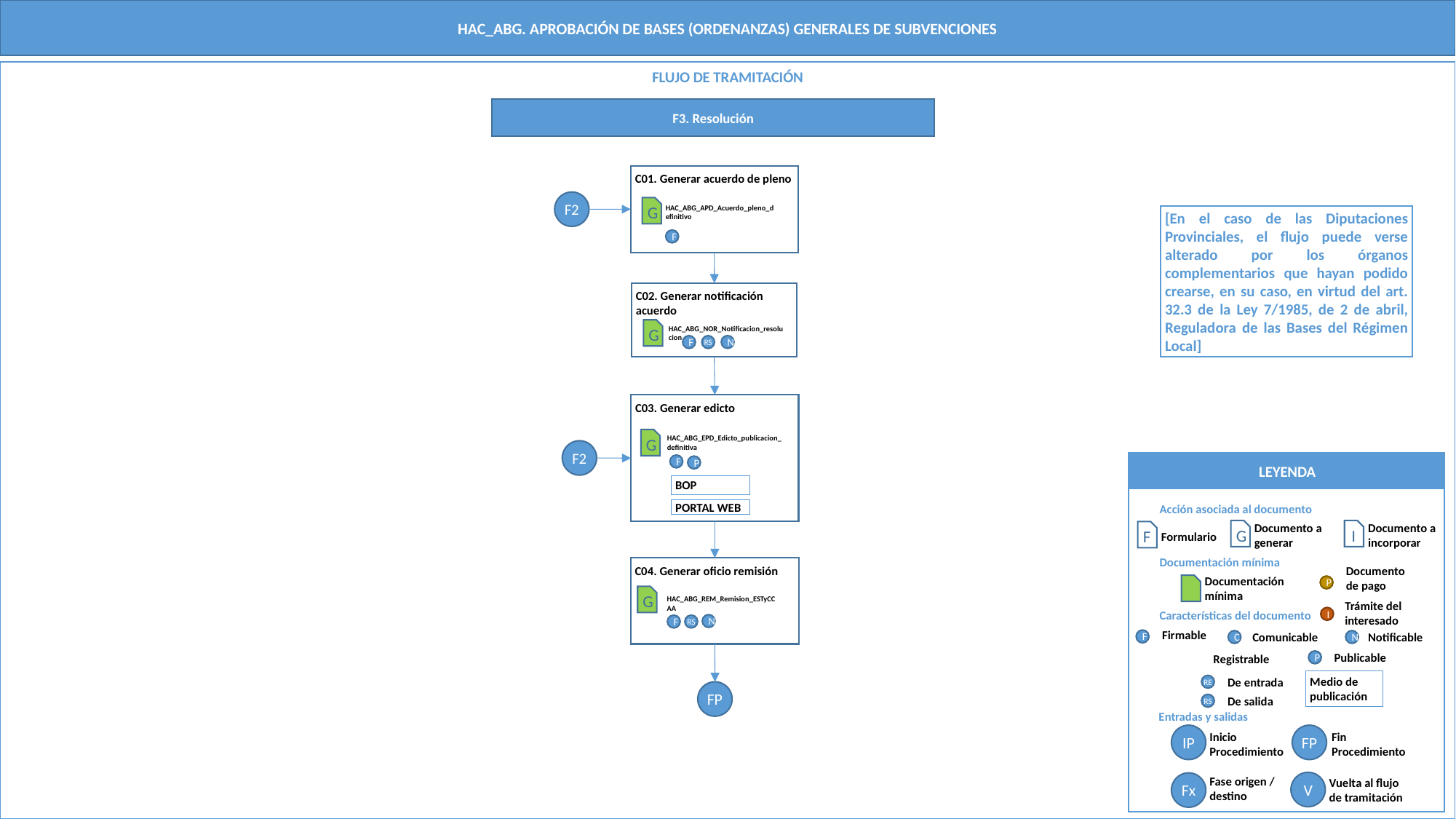

HAC_ABg. APROBACIÓN de bases (ordenanzas) generales de subvenciones
FLUJO DE TRAMITACIÓN
F3. Resolución
C01. Generar acuerdo de pleno
F2
G
HAC_ABG_APD_Acuerdo_pleno_definitivo
F
[En el caso de las Diputaciones Provinciales, el flujo puede verse alterado por los órganos complementarios que hayan podido crearse, en su caso, en virtud del art. 32.3 de la Ley 7/1985, de 2 de abril, Reguladora de las Bases del Régimen Local]
C02. Generar notificación acuerdo
HAC_ABG_NOR_Notificacion_resolucion
G
N
F
RS
C03. Generar edicto
HAC_ABG_EPD_Edicto_publicacion_definitiva
G
F
P
BOP
PORTAL WEB
F2

LEYENDA
Acción asociada al documento
G
I
F
Documento a generar
Documento a incorporar
Formulario
Documentación mínima
Documento de pago

P
Documentación mínima
I
Trámite del interesado
Características del documento
F
Firmable
N
C
Notificable
Comunicable
P
Publicable
Registrable
Medio de publicación
RE
De entrada
RS
De salida
Entradas y salidas
IP
FP
Inicio Procedimiento
Fin Procedimiento
V
Fx
Fase origen / destino
Vuelta al flujo  de tramitación
C04. Generar oficio remisión

G
HAC_ABG_REM_Remision_ESTyCCAA
N
F
RS
FP